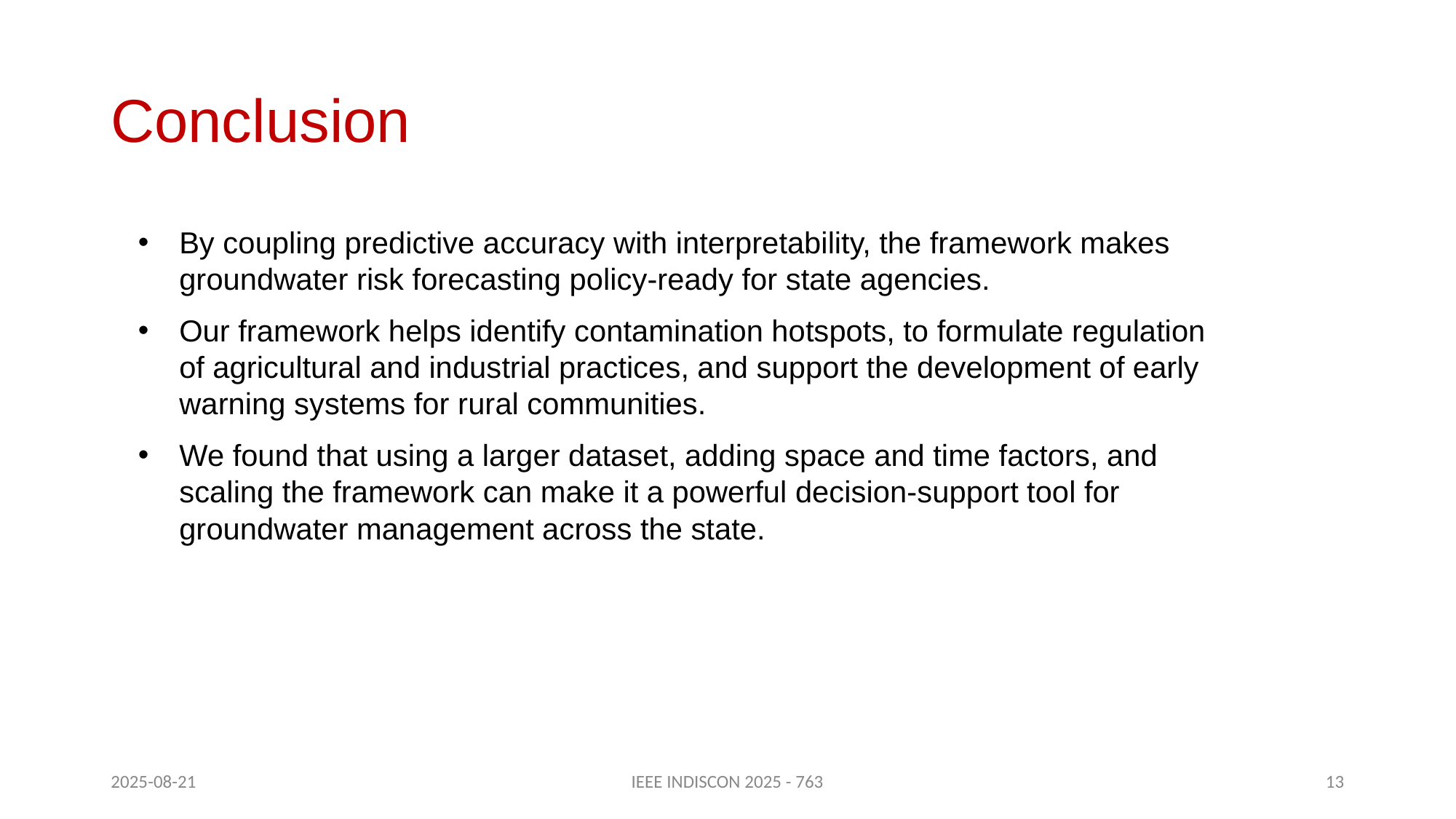

# Conclusion
By coupling predictive accuracy with interpretability, the framework makes groundwater risk forecasting policy-ready for state agencies.
Our framework helps identify contamination hotspots, to formulate regulation of agricultural and industrial practices, and support the development of early warning systems for rural communities.
We found that using a larger dataset, adding space and time factors, and scaling the framework can make it a powerful decision-support tool for groundwater management across the state.
2025-08-21
IEEE INDISCON 2025 - 763
13